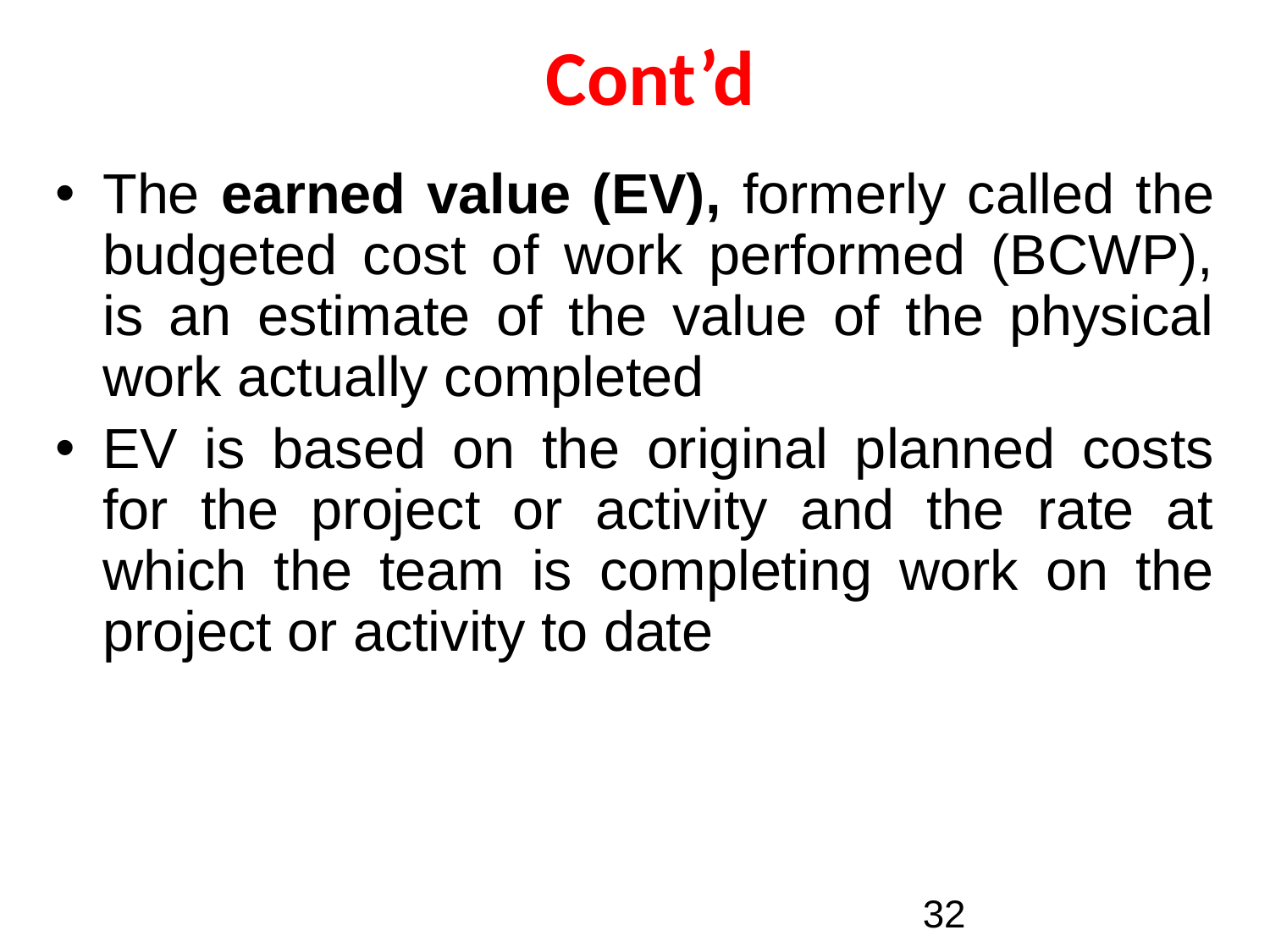

# Cont’d
The earned value (EV), formerly called the budgeted cost of work performed (BCWP), is an estimate of the value of the physical work actually completed
EV is based on the original planned costs for the project or activity and the rate at which the team is completing work on the project or activity to date
32